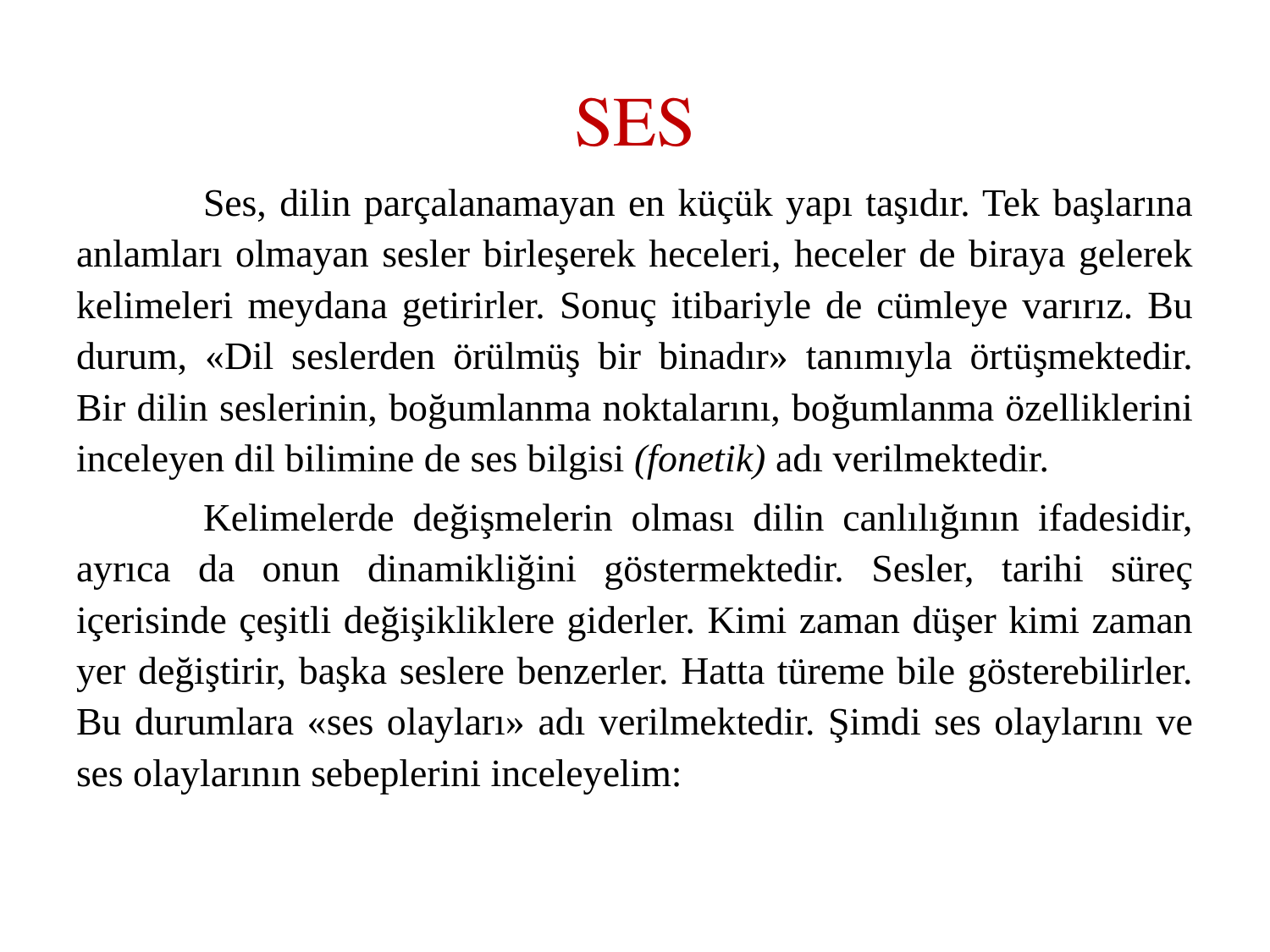

# SES
	Ses, dilin parçalanamayan en küçük yapı taşıdır. Tek başlarına anlamları olmayan sesler birleşerek heceleri, heceler de biraya gelerek kelimeleri meydana getirirler. Sonuç itibariyle de cümleye varırız. Bu durum, «Dil seslerden örülmüş bir binadır» tanımıyla örtüşmektedir. Bir dilin seslerinin, boğumlanma noktalarını, boğumlanma özelliklerini inceleyen dil bilimine de ses bilgisi (fonetik) adı verilmektedir.
	Kelimelerde değişmelerin olması dilin canlılığının ifadesidir, ayrıca da onun dinamikliğini göstermektedir. Sesler, tarihi süreç içerisinde çeşitli değişikliklere giderler. Kimi zaman düşer kimi zaman yer değiştirir, başka seslere benzerler. Hatta türeme bile gösterebilirler. Bu durumlara «ses olayları» adı verilmektedir. Şimdi ses olaylarını ve ses olaylarının sebeplerini inceleyelim: